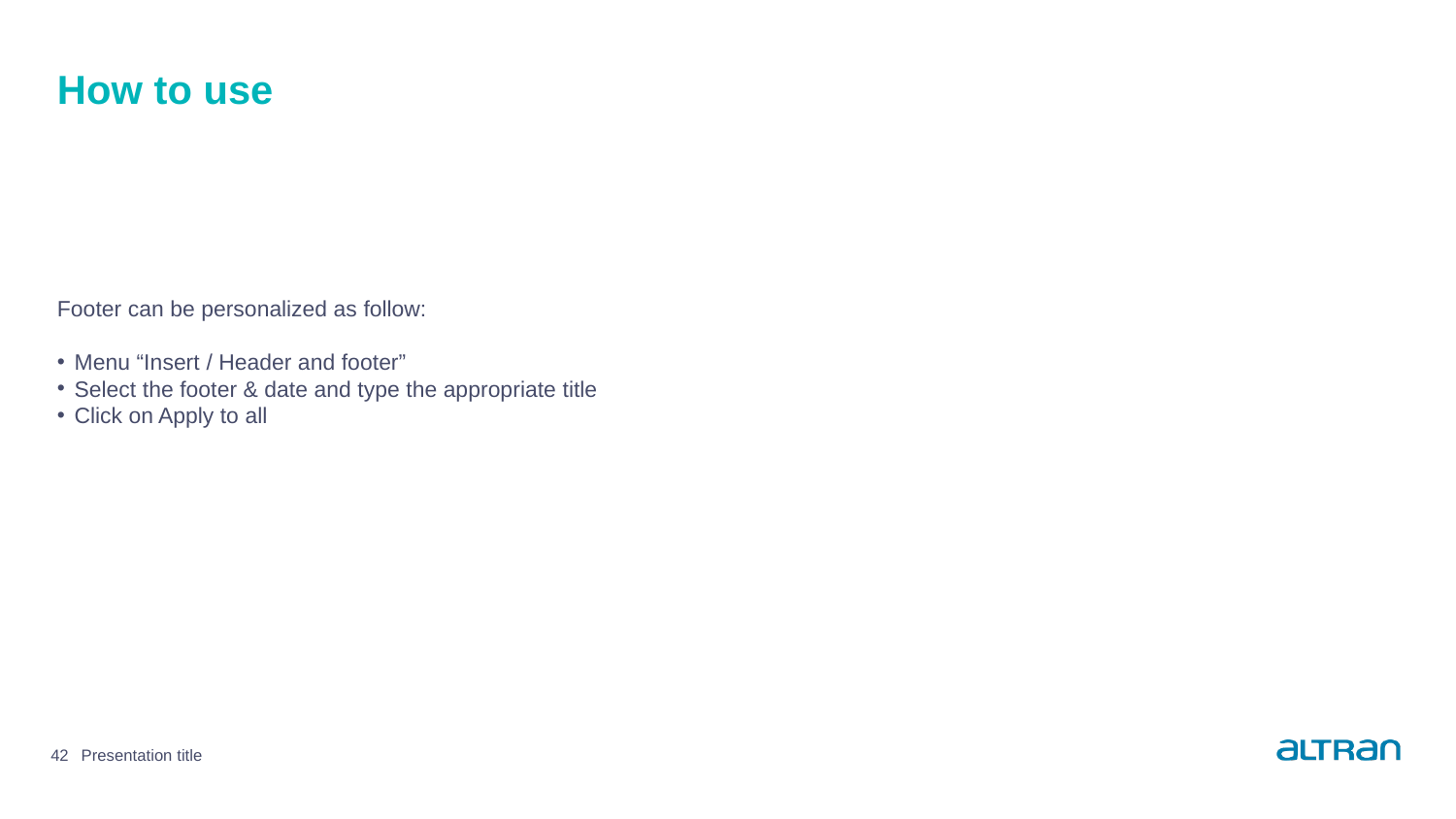

# How to use
Footer can be personalized as follow:

Menu “Insert / Header and footer”
Select the footer & date and type the appropriate title
Click on Apply to all
42
Presentation title
Date